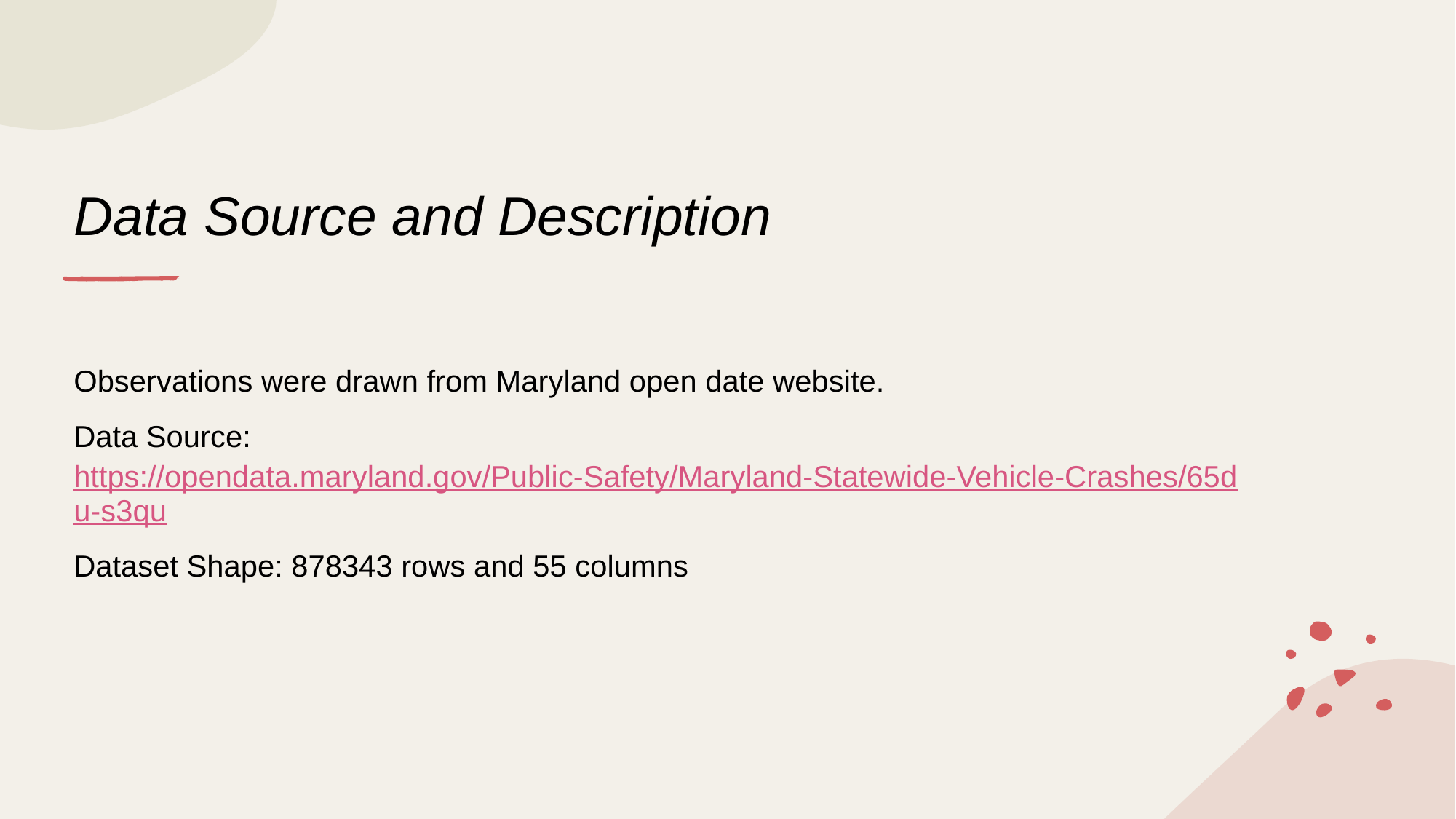

# Data Source and Description

Observations were drawn from Maryland open date website.
Data Source: https://opendata.maryland.gov/Public-Safety/Maryland-Statewide-Vehicle-Crashes/65du-s3qu
Dataset Shape: 878343 rows and 55 columns